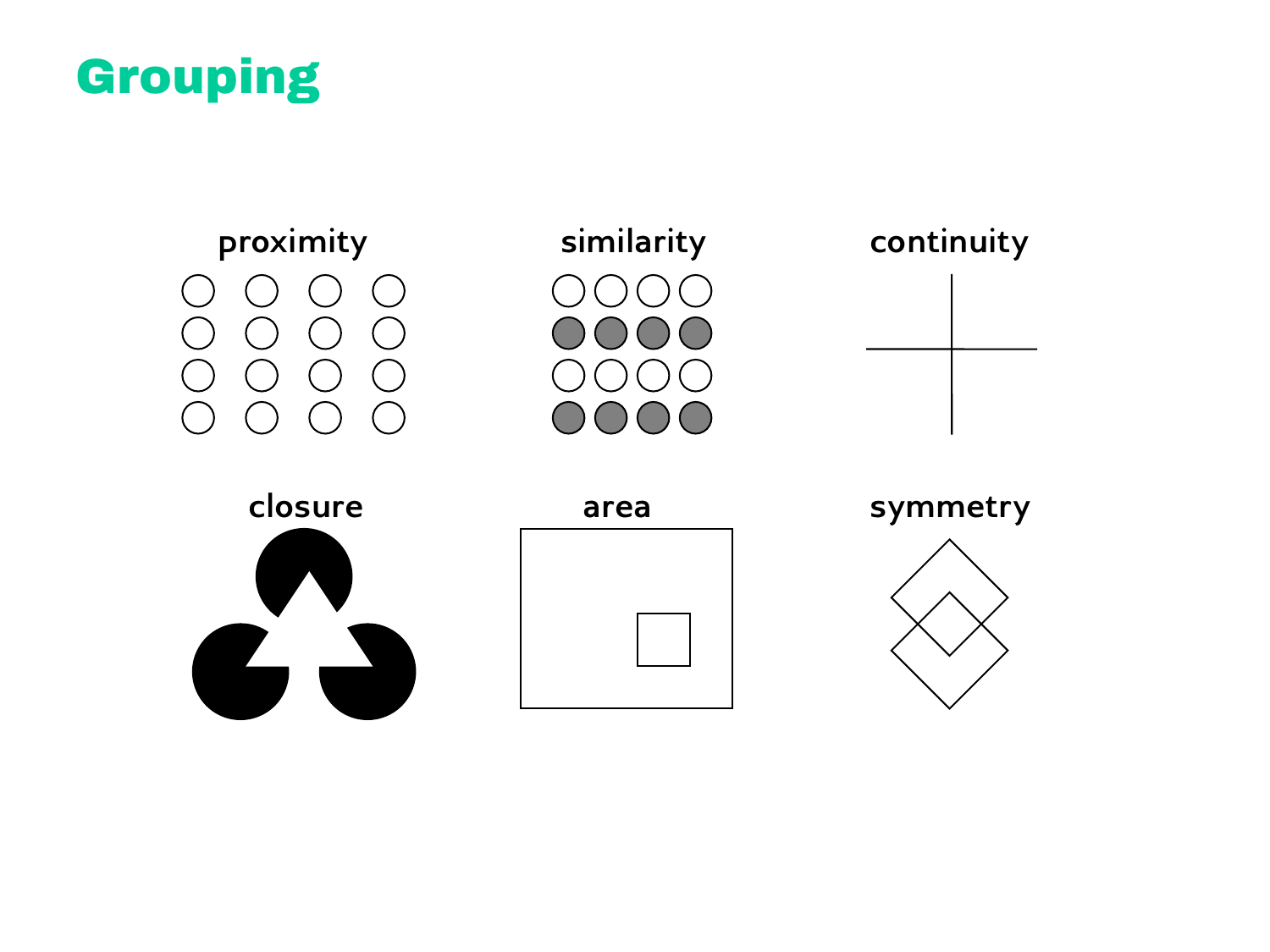

# Grouping
proximity
similarity
continuity

closure
area
symmetry